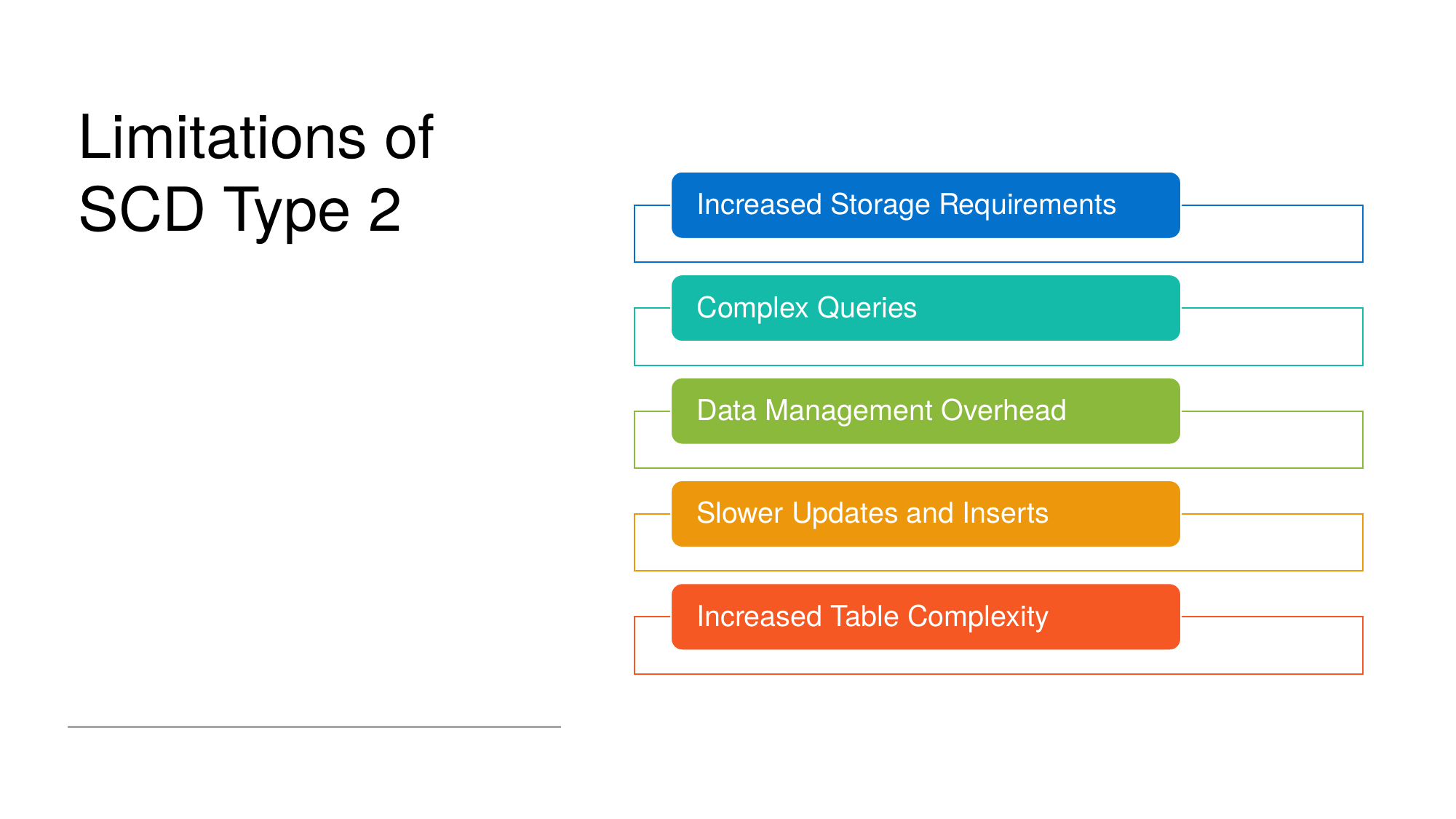

# Limitations of SCD Type 2
Increased Storage Requirements
Complex Queries
Data Management Overhead
Slower Updates and Inserts
Increased Table Complexity